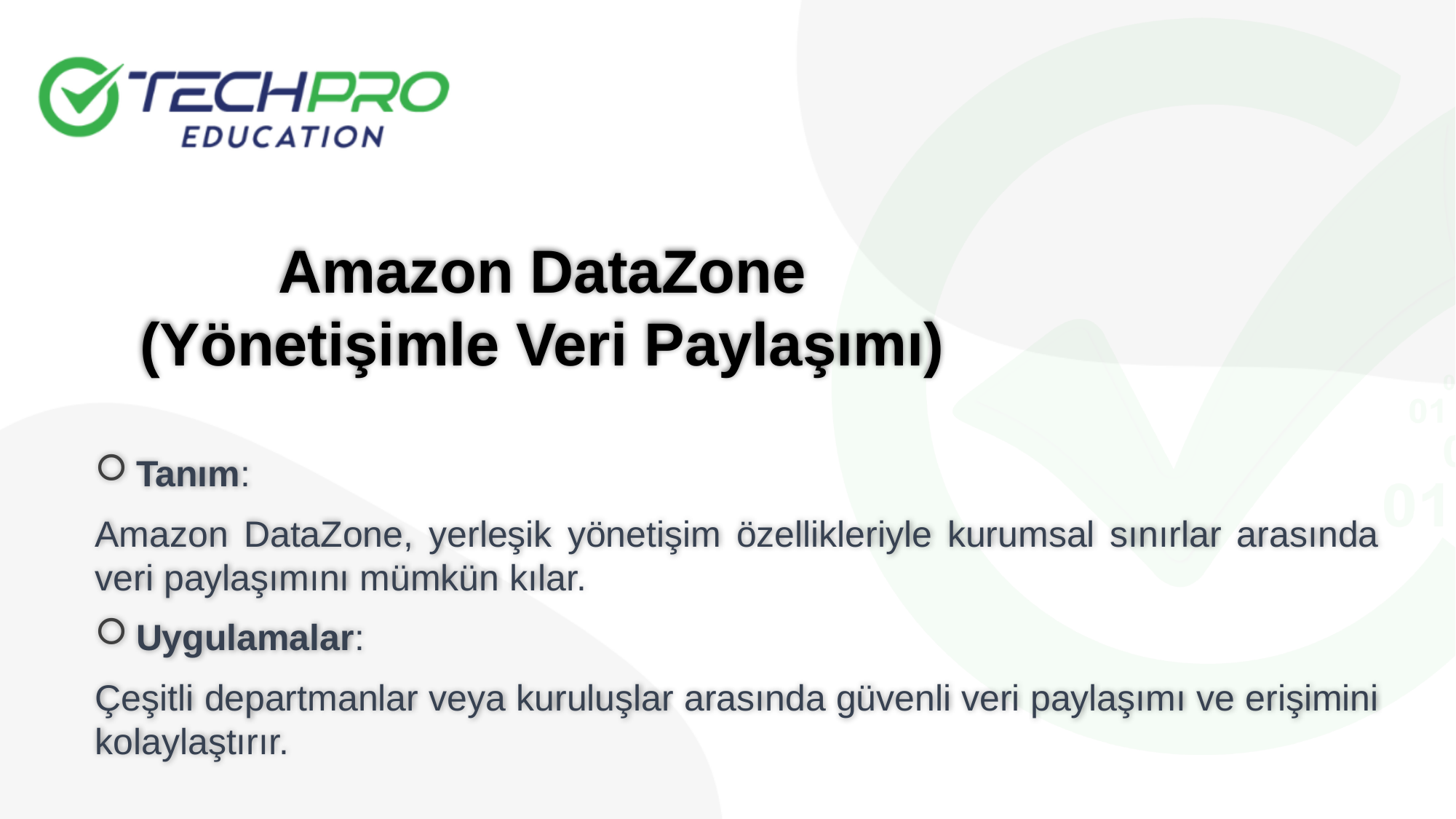

Amazon DataZone
(Yönetişimle Veri Paylaşımı)
Tanım:
Amazon DataZone, yerleşik yönetişim özellikleriyle kurumsal sınırlar arasında veri paylaşımını mümkün kılar.
Uygulamalar:
Çeşitli departmanlar veya kuruluşlar arasında güvenli veri paylaşımı ve erişimini kolaylaştırır.